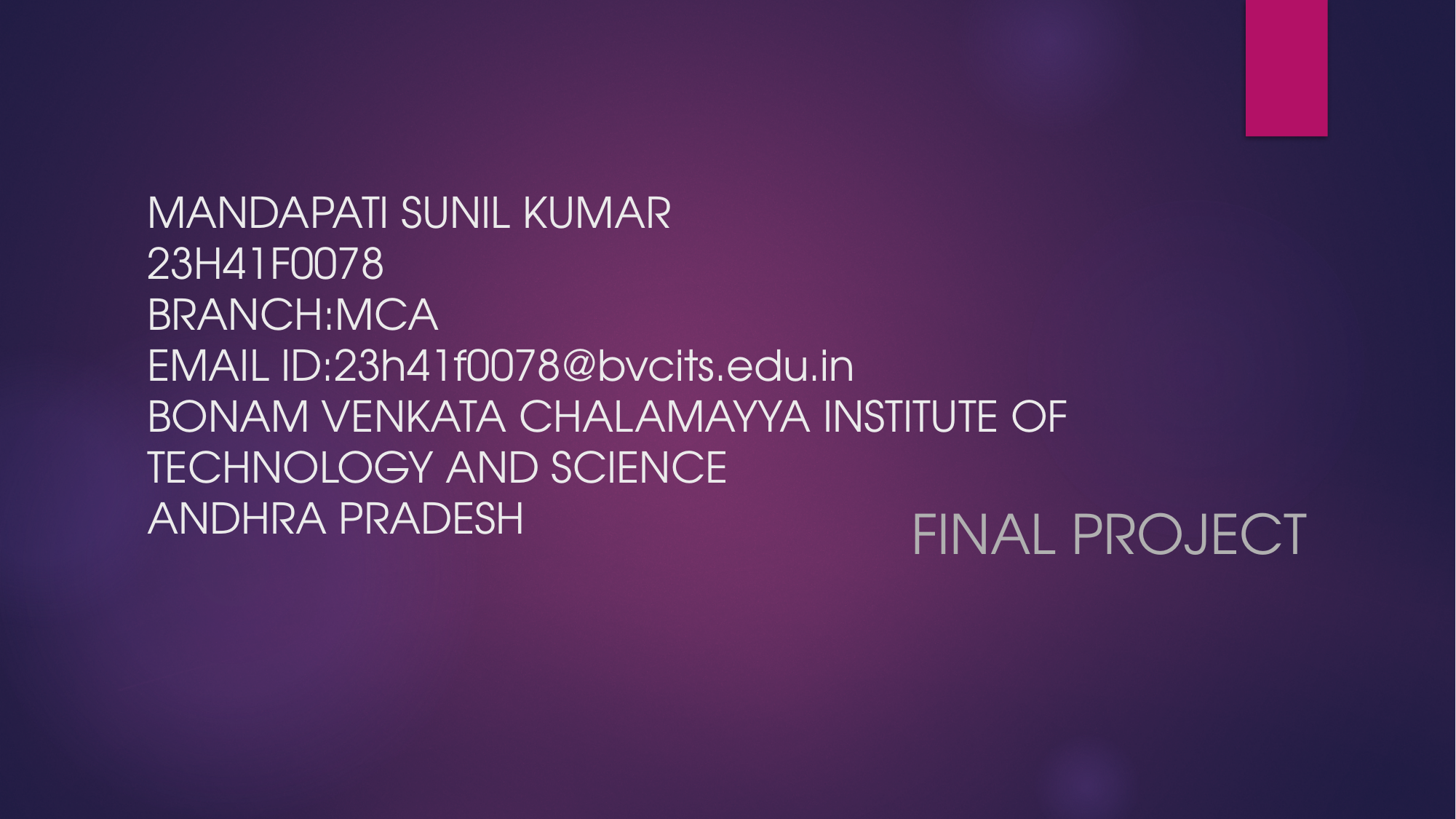

# MANDAPATI SUNIL KUMAR 23H41F0078 BRANCH:MCA EMAIL ID:23h41f0078@bvcits.edu.in BONAM VENKATA CHALAMAYYA INSTITUTE OF TECHNOLOGY AND SCIENCE ANDHRA PRADESH
FINAL PROJECT